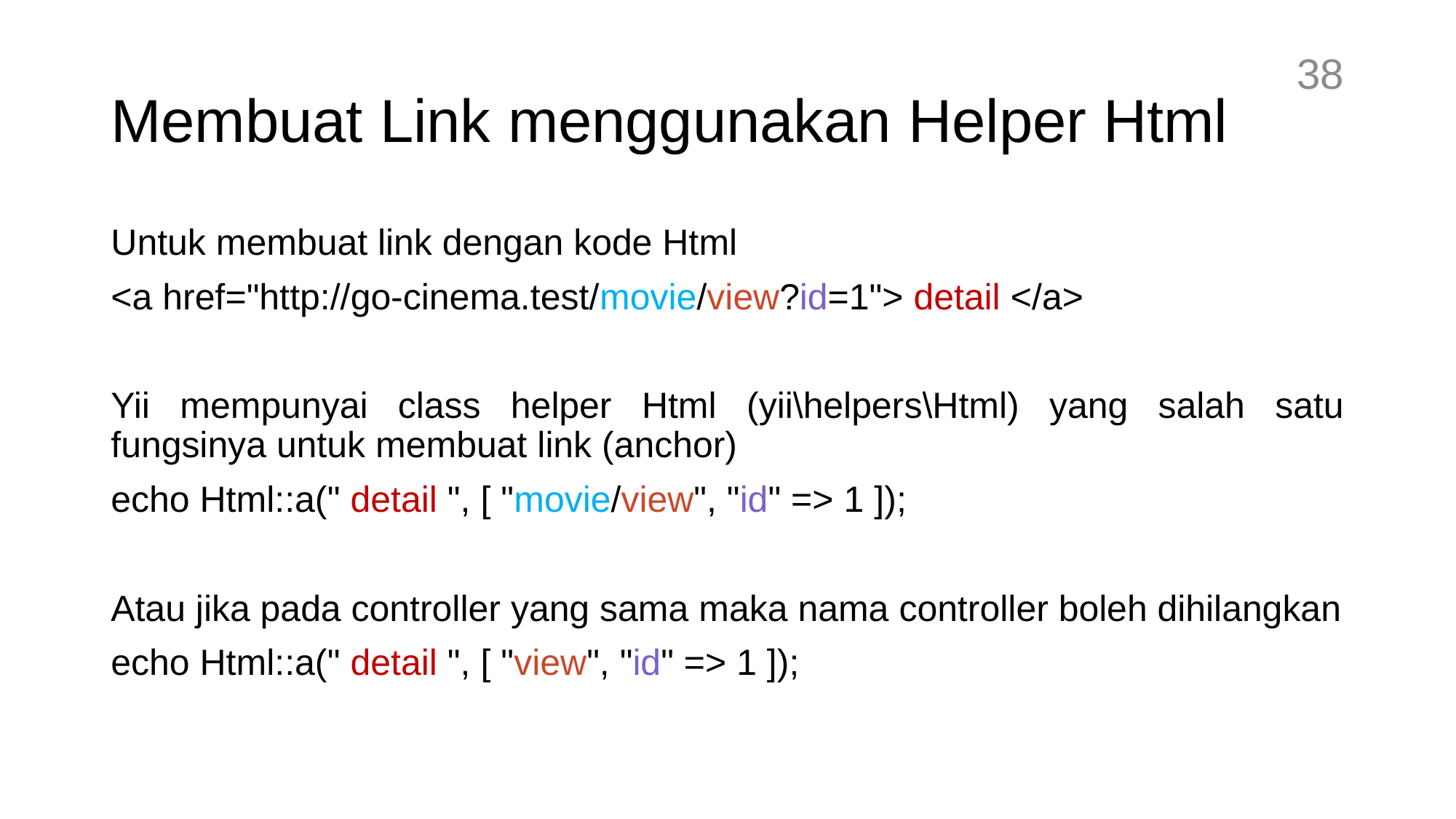

# Membuat Link menggunakan Helper Html
38
Untuk membuat link dengan kode Html
<a href="http://go-cinema.test/movie/view?id=1"> detail </a>

Yii mempunyai class helper Html (yii\helpers\Html) yang salah satu fungsinya untuk membuat link (anchor)
echo Html::a(" detail ", [ "movie/view", "id" => 1 ]);

Atau jika pada controller yang sama maka nama controller boleh dihilangkan
echo Html::a(" detail ", [ "view", "id" => 1 ]);